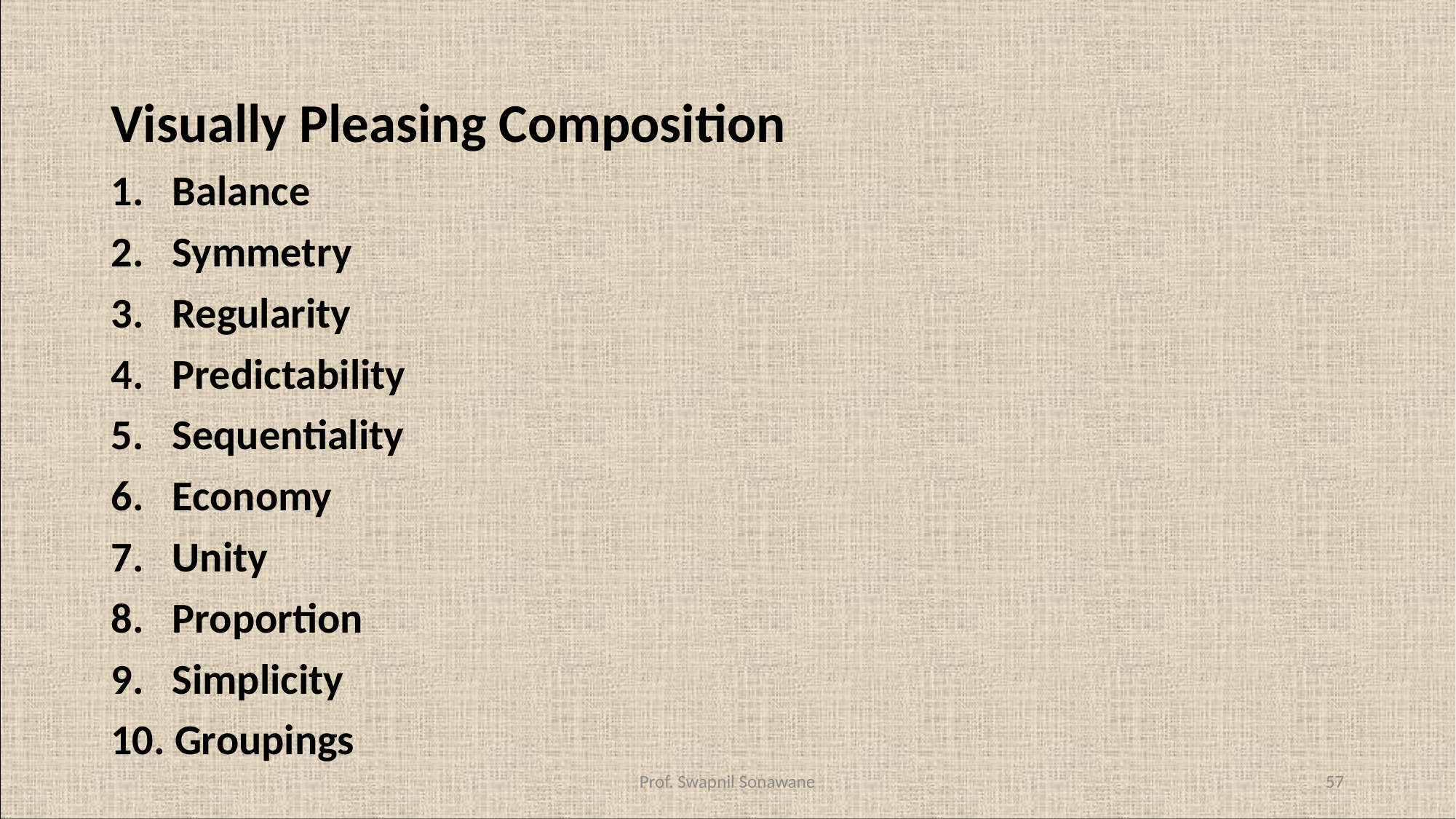

#
Visually Pleasing Composition
Balance
Symmetry
Regularity
Predictability
Sequentiality
Economy
Unity
Proportion
Simplicity
10. Groupings

Prof. Swapnil Sonawane
57